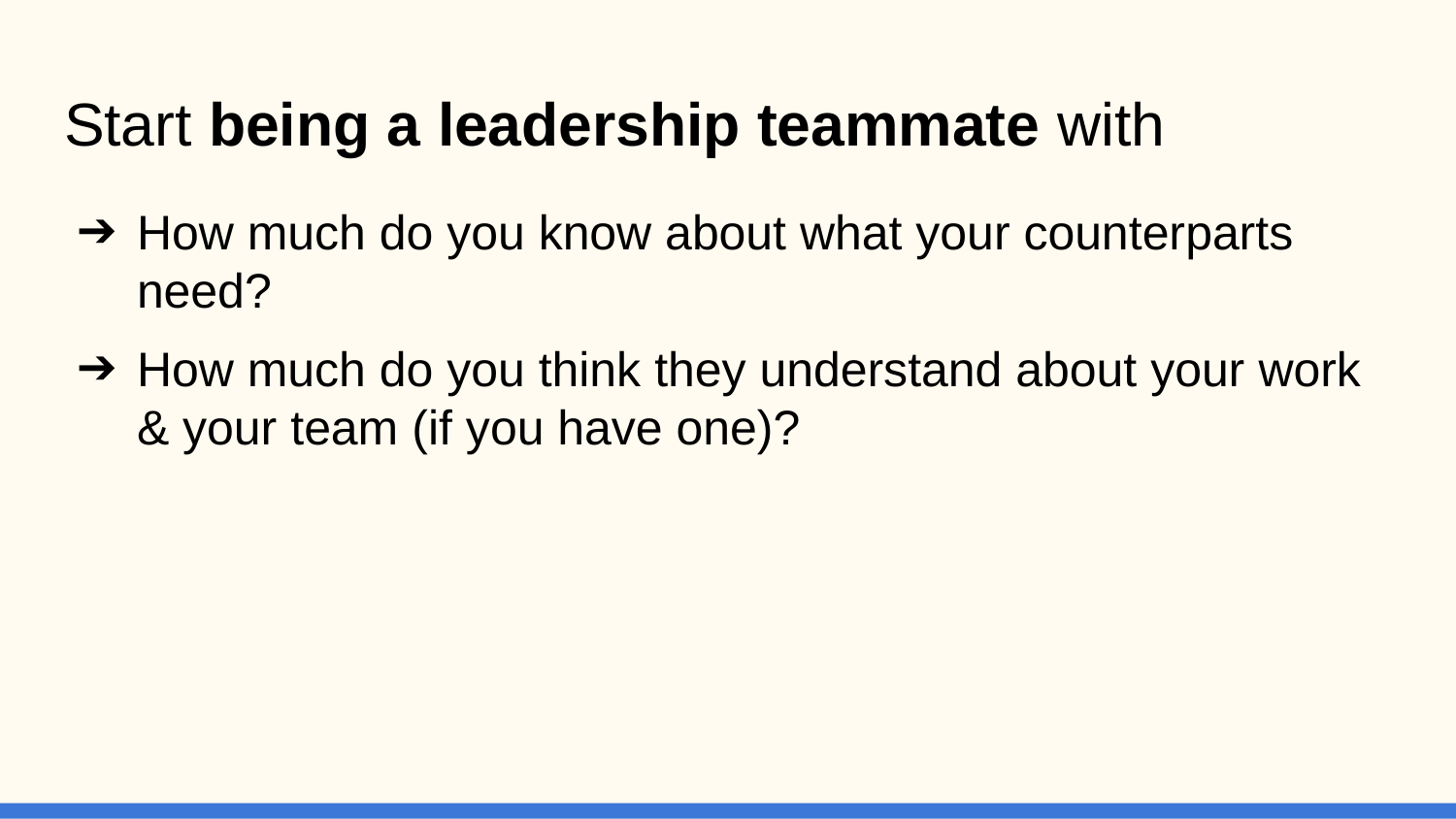

# Start being a leadership teammate with
How much do you know about what your counterparts need?
How much do you think they understand about your work & your team (if you have one)?